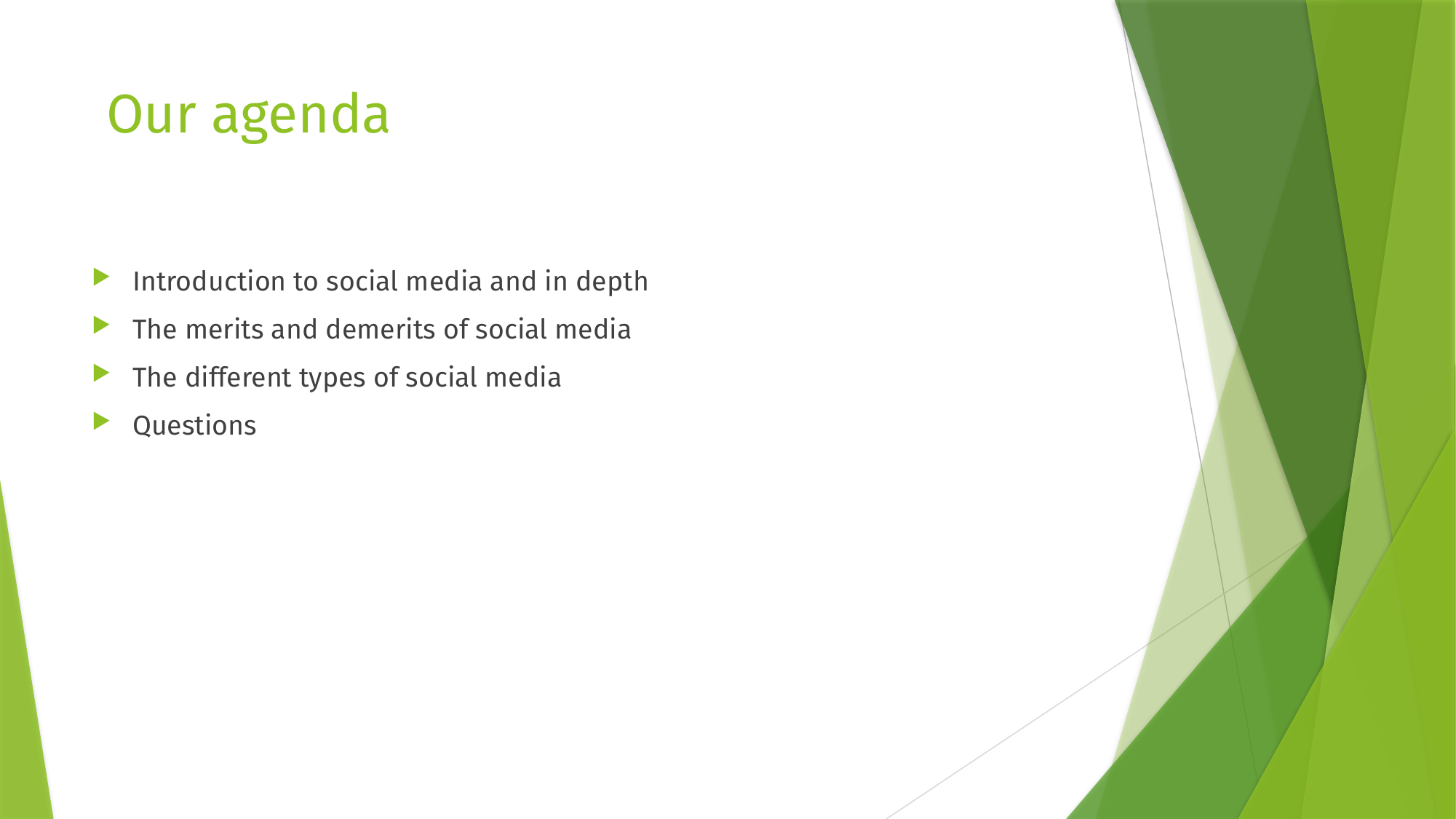

# Our agenda
Introduction to social media and in depth
The merits and demerits of social media
The different types of social media
Questions